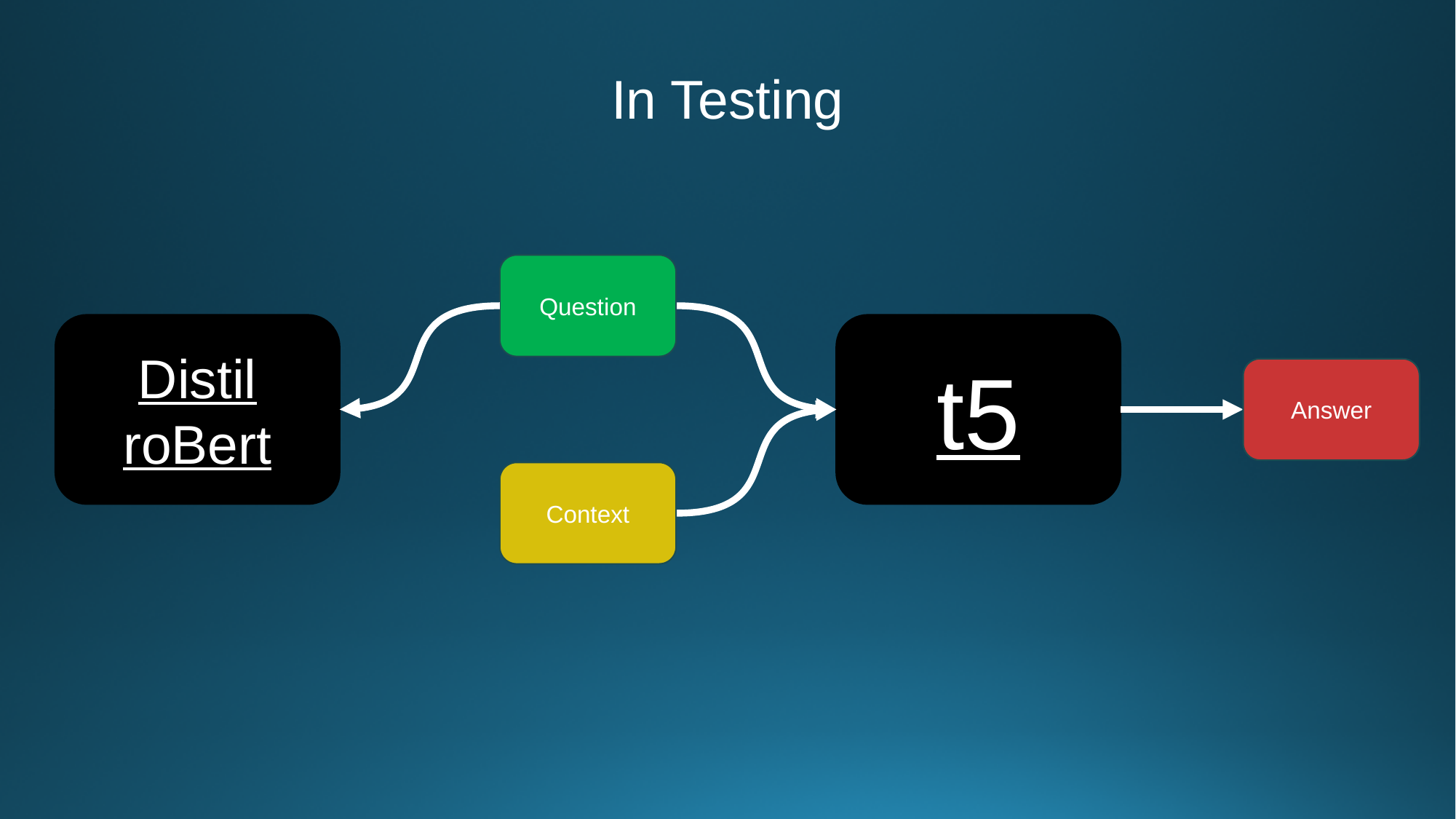

In Testing
Question
t5
Answer
Context
Distil
roBert